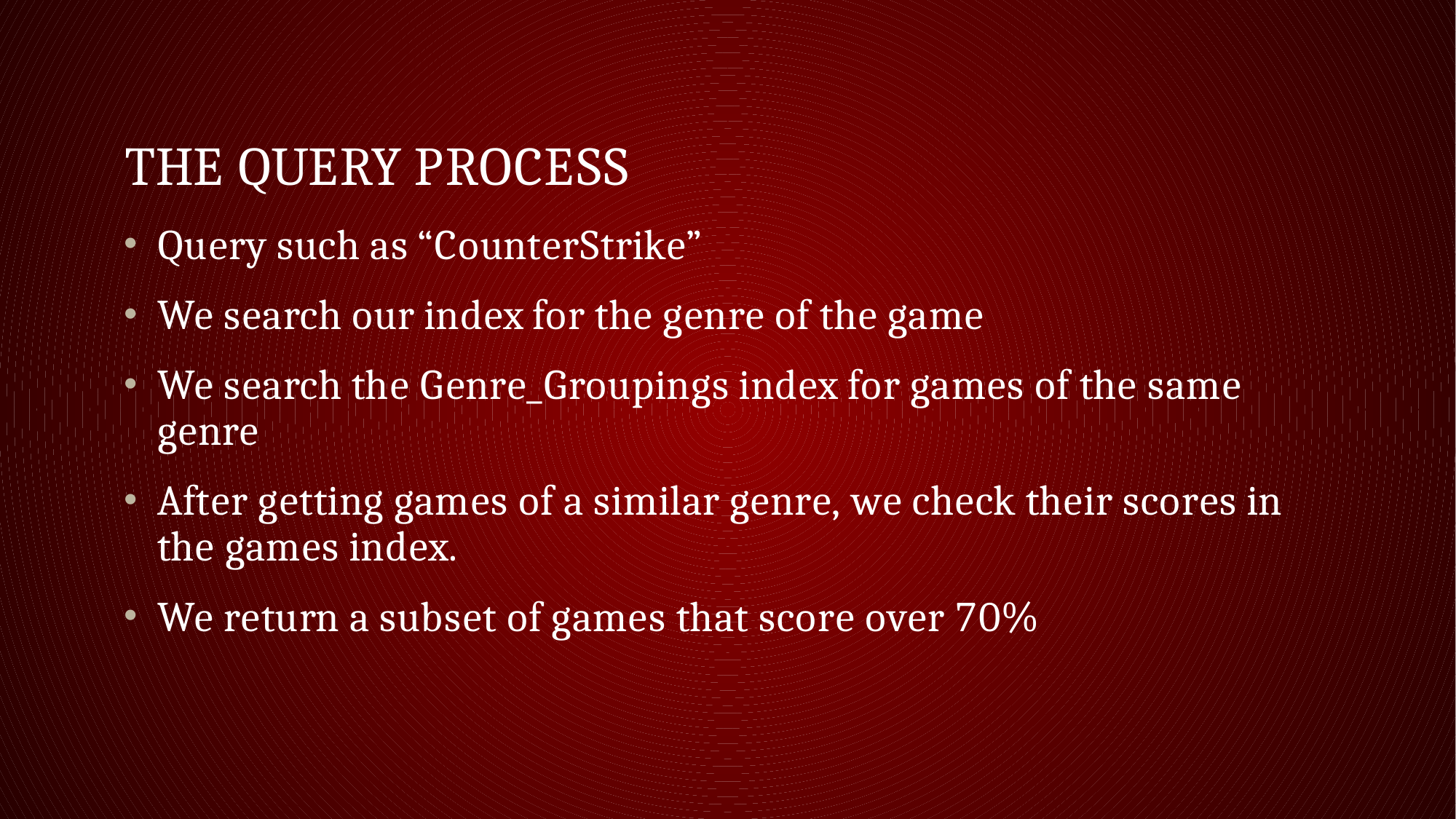

# The query Process
Query such as “CounterStrike”
We search our index for the genre of the game
We search the Genre_Groupings index for games of the same genre
After getting games of a similar genre, we check their scores in the games index.
We return a subset of games that score over 70%